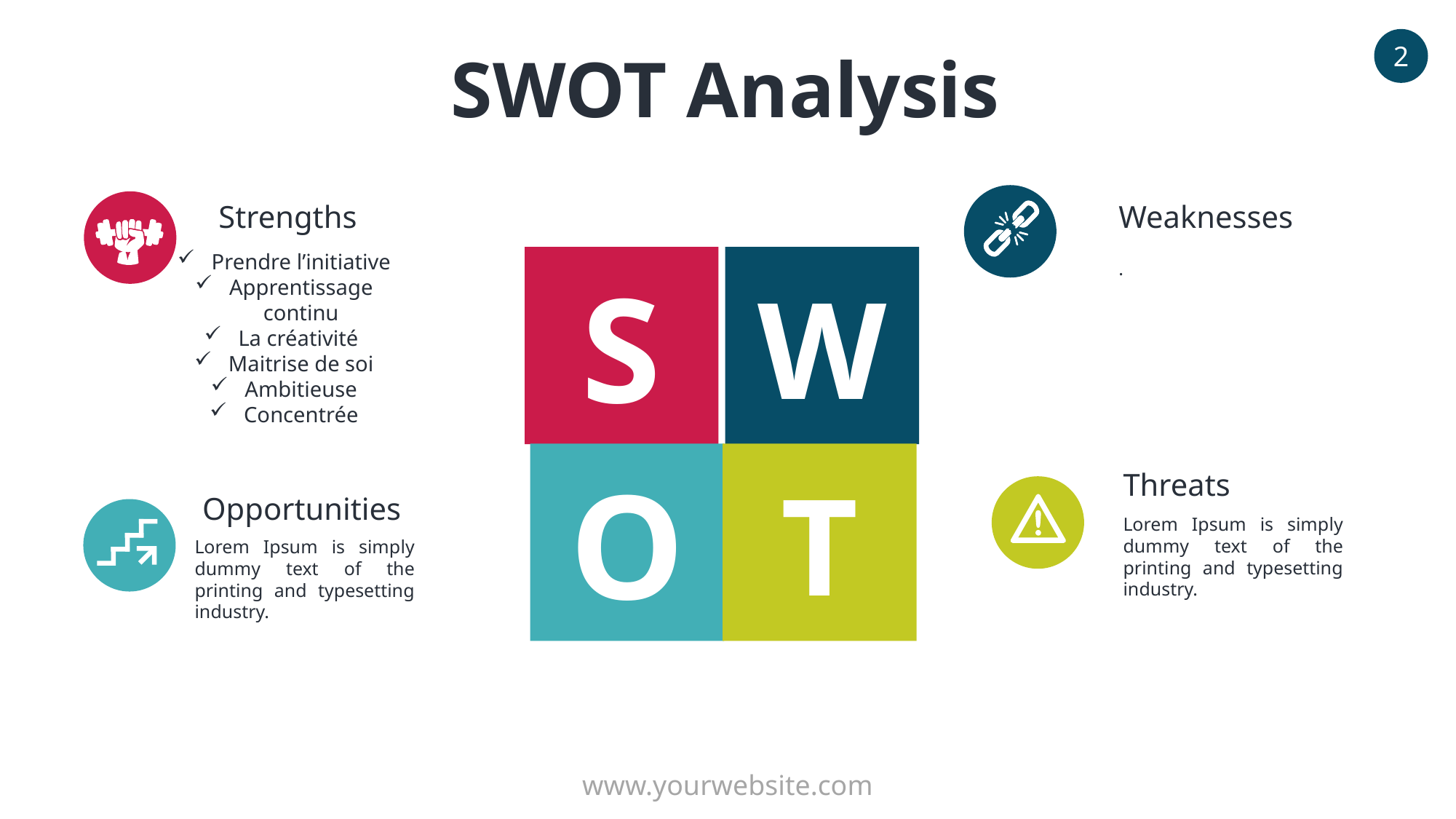

2
SWOT Analysis

Strengths
Weaknesses

Prendre l’initiative
Apprentissage continu
La créativité
Maitrise de soi
Ambitieuse
Concentrée
S
W
.
O
T
Threats

Opportunities

Lorem Ipsum is simply dummy text of the printing and typesetting industry.

Lorem Ipsum is simply dummy text of the printing and typesetting industry.
www.yourwebsite.com